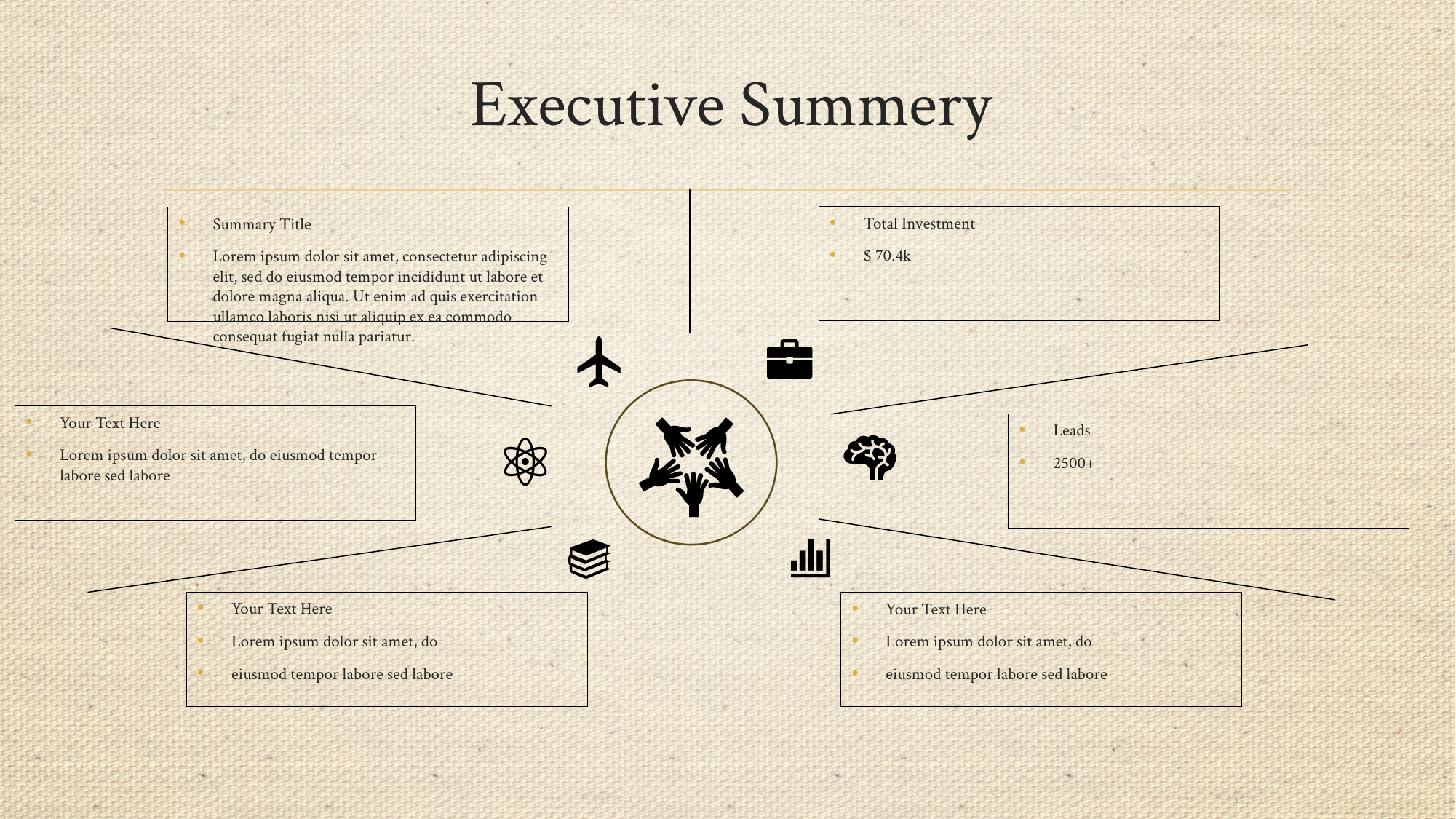

# Executive Summery
Total Investment
$ 70.4k
Summary Title
Lorem ipsum dolor sit amet, consectetur adipiscing elit, sed do eiusmod tempor incididunt ut labore et dolore magna aliqua. Ut enim ad quis exercitation ullamco laboris nisi ut aliquip ex ea commodo consequat fugiat nulla pariatur.
Your Text Here
Lorem ipsum dolor sit amet, do eiusmod tempor labore sed labore
Leads
2500+
Your Text Here
Lorem ipsum dolor sit amet, do
eiusmod tempor labore sed labore
Your Text Here
Lorem ipsum dolor sit amet, do
eiusmod tempor labore sed labore